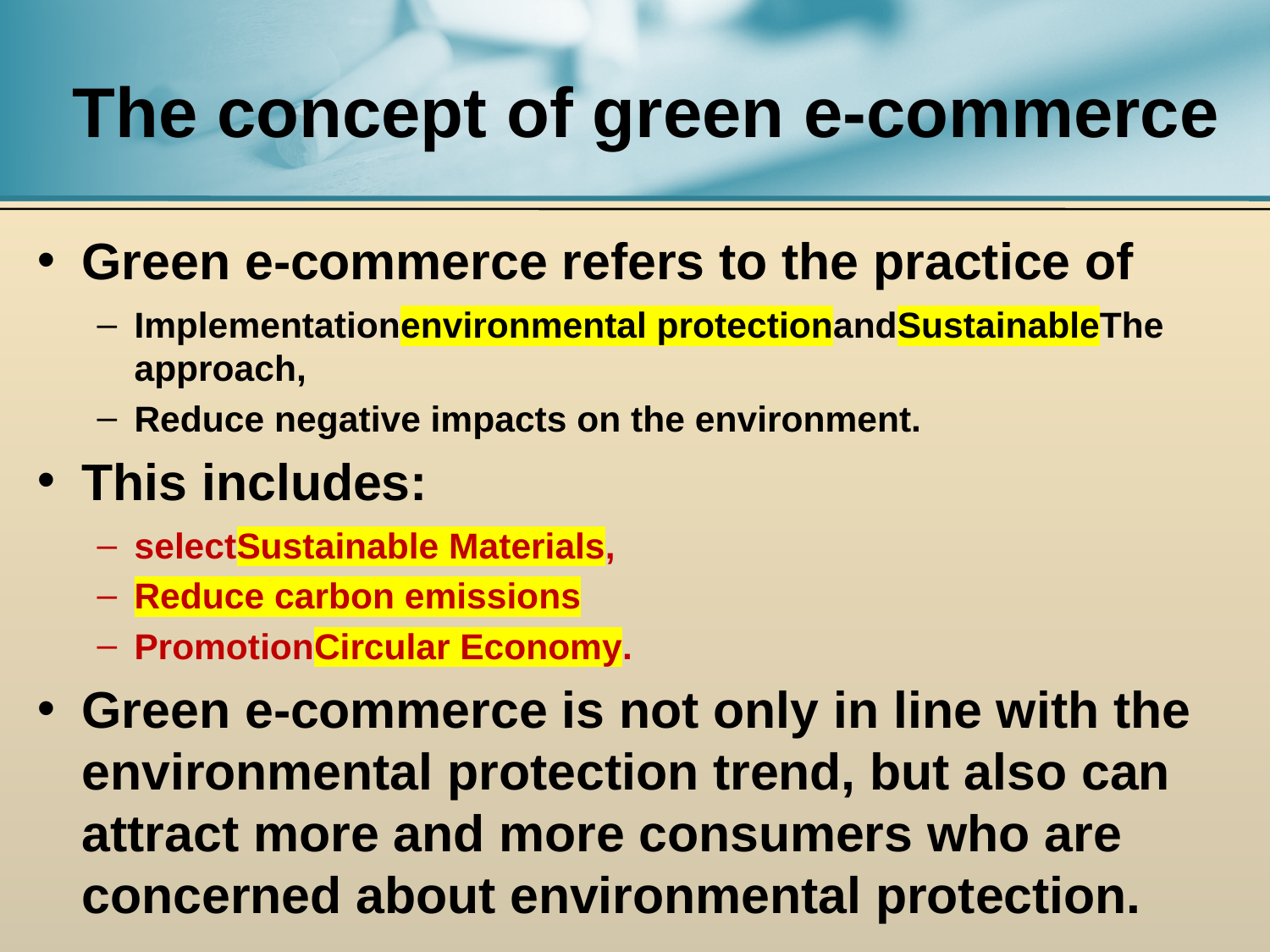

# The concept of green e-commerce
Green e-commerce refers to the practice of
Implementationenvironmental protectionandSustainableThe approach,
Reduce negative impacts on the environment.
This includes:
selectSustainable Materials,
Reduce carbon emissions
PromotionCircular Economy.
Green e-commerce is not only in line with the environmental protection trend, but also can attract more and more consumers who are concerned about environmental protection.